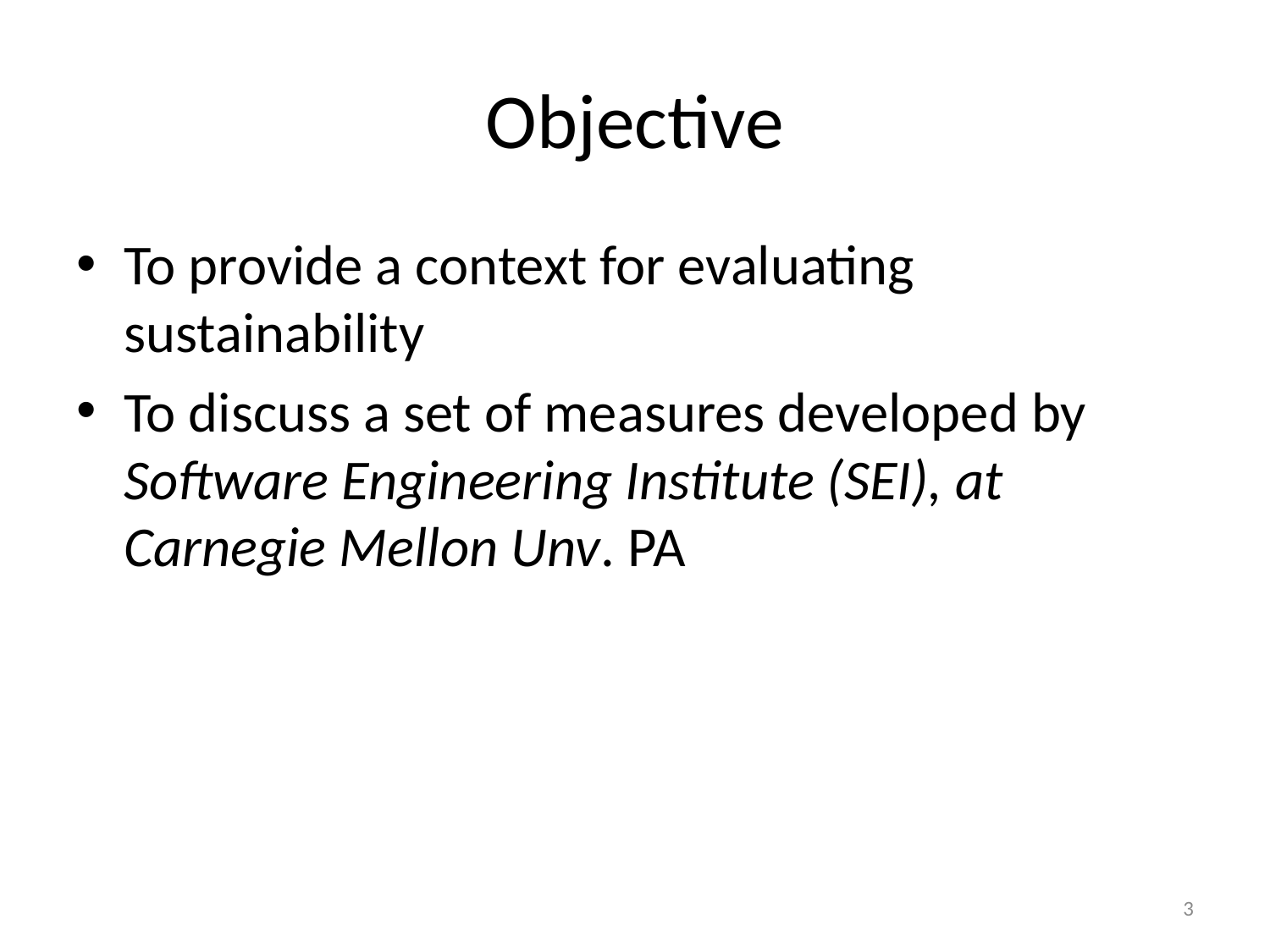

# Objective
To provide a context for evaluating sustainability
To discuss a set of measures developed by Software Engineering Institute (SEI), at Carnegie Mellon Unv. PA
3